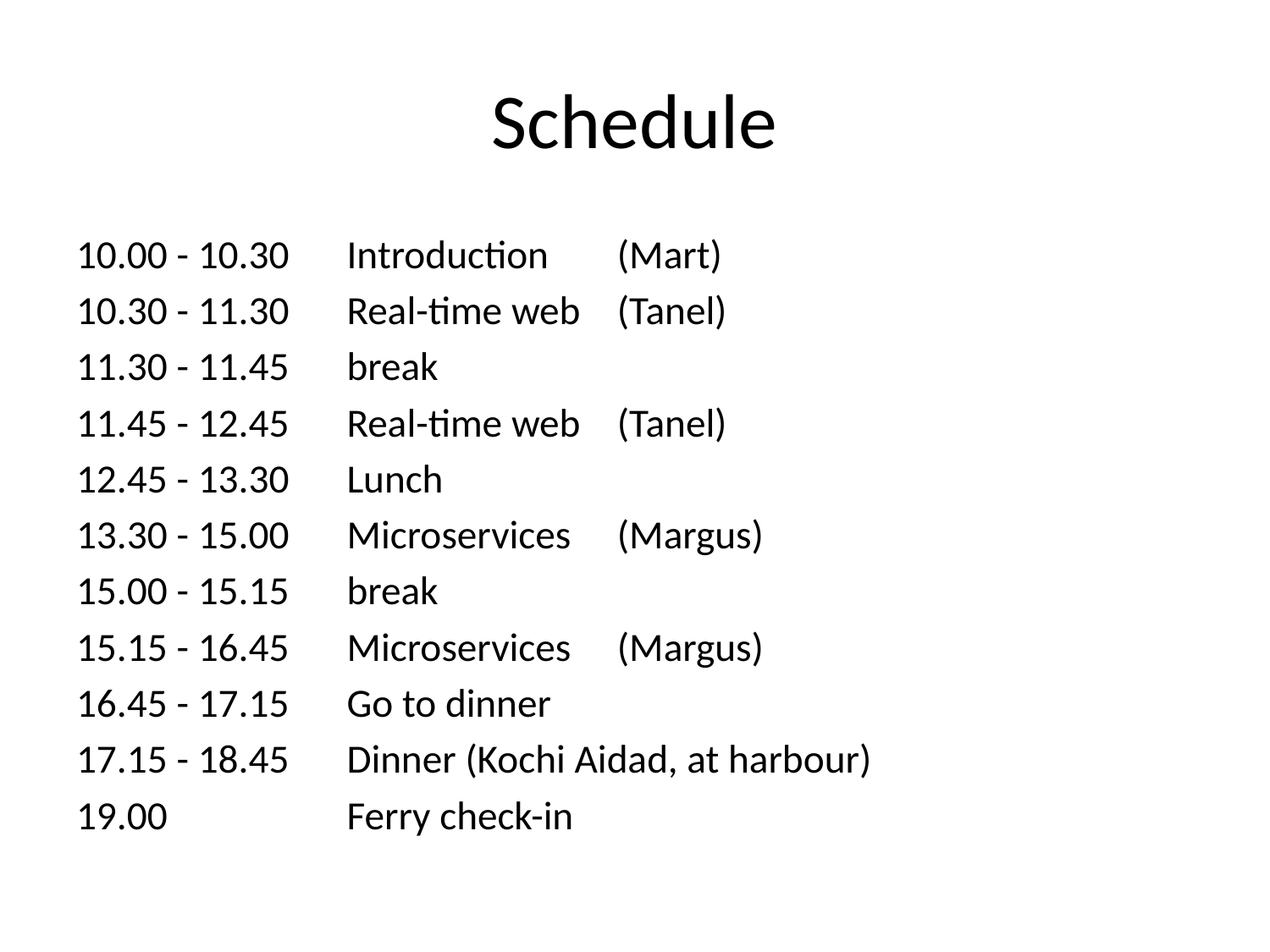

# Schedule
10.00 - 10.30	Introduction		(Mart)
10.30 - 11.30	Real-time web	(Tanel)
11.30 - 11.45	break
11.45 - 12.45	Real-time web	(Tanel)
12.45 - 13.30	Lunch
13.30 - 15.00	Microservices		(Margus)
15.00 - 15.15	break
15.15 - 16.45	Microservices		(Margus)
16.45 - 17.15	Go to dinner
17.15 - 18.45	Dinner (Kochi Aidad, at harbour)
19.00             	Ferry check-in